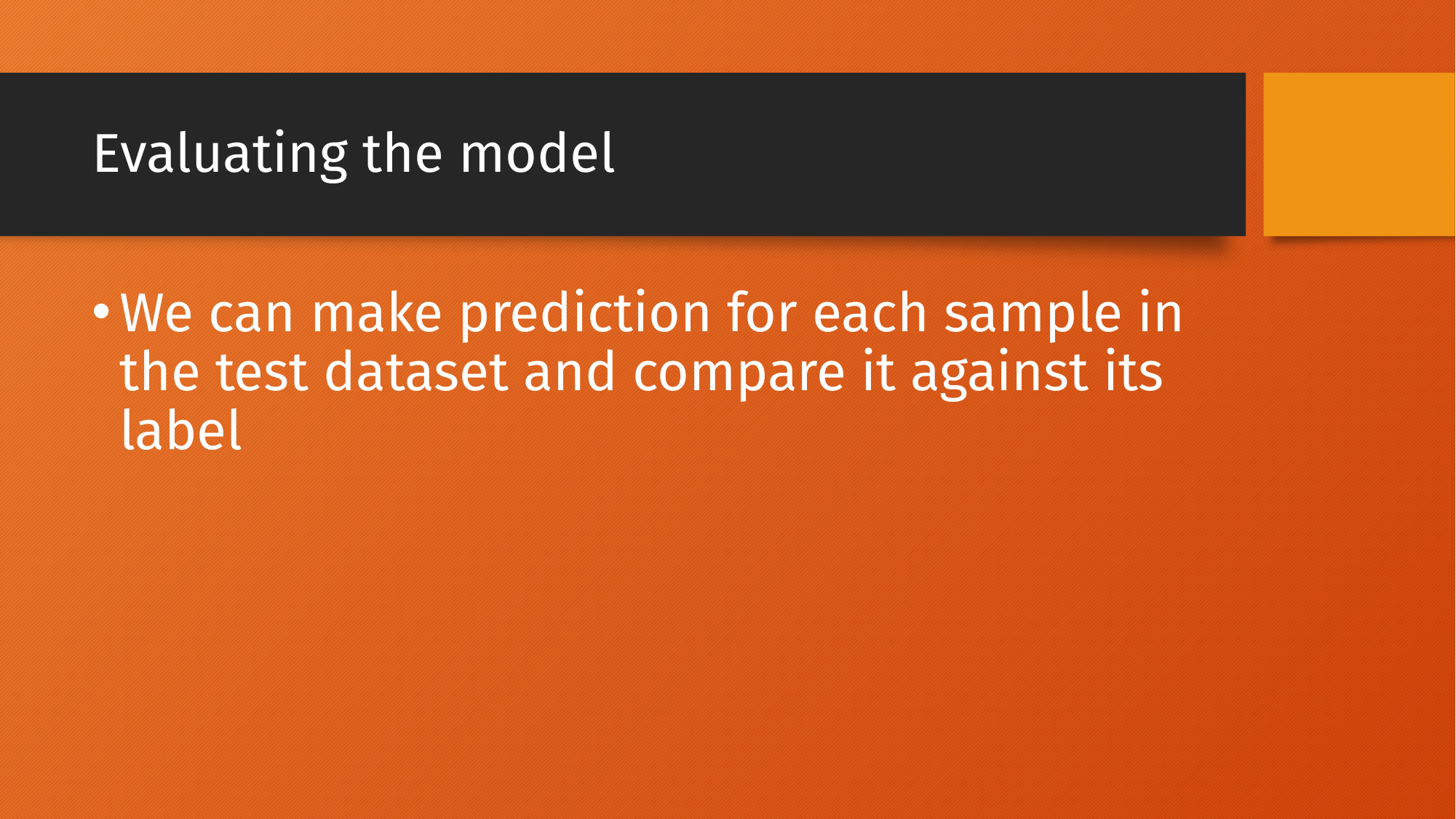

# Evaluating the model
We can make prediction for each sample in the test dataset and compare it against its label